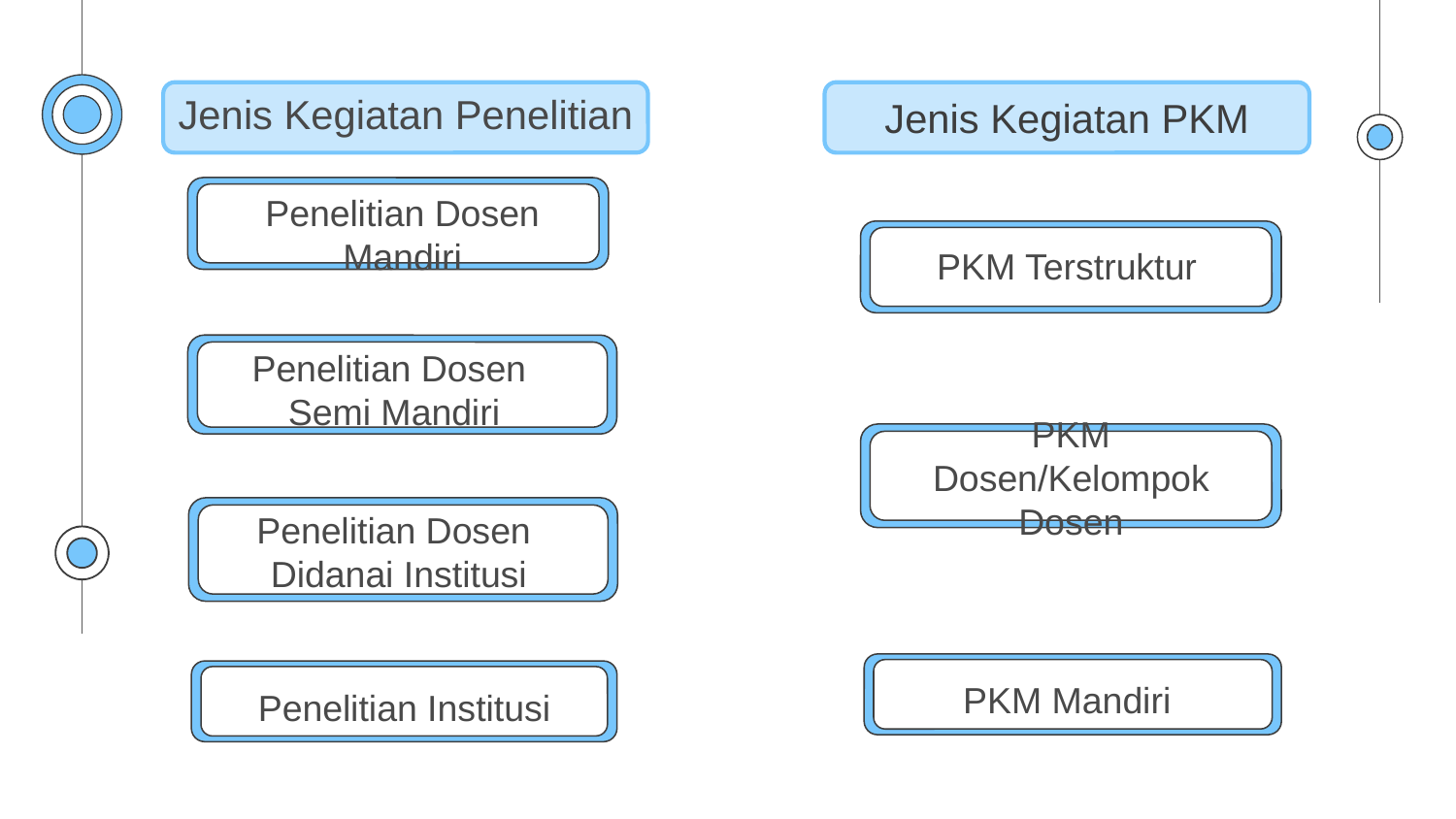

Jenis Kegiatan Penelitian

Jenis Kegiatan PKM

Penelitian Dosen Mandiri

PKM Terstruktur

Penelitian Dosen
Semi Mandiri

PKM Dosen/Kelompok Dosen

Penelitian Dosen
Didanai Institusi

PKM Mandiri
Penelitian Institusi